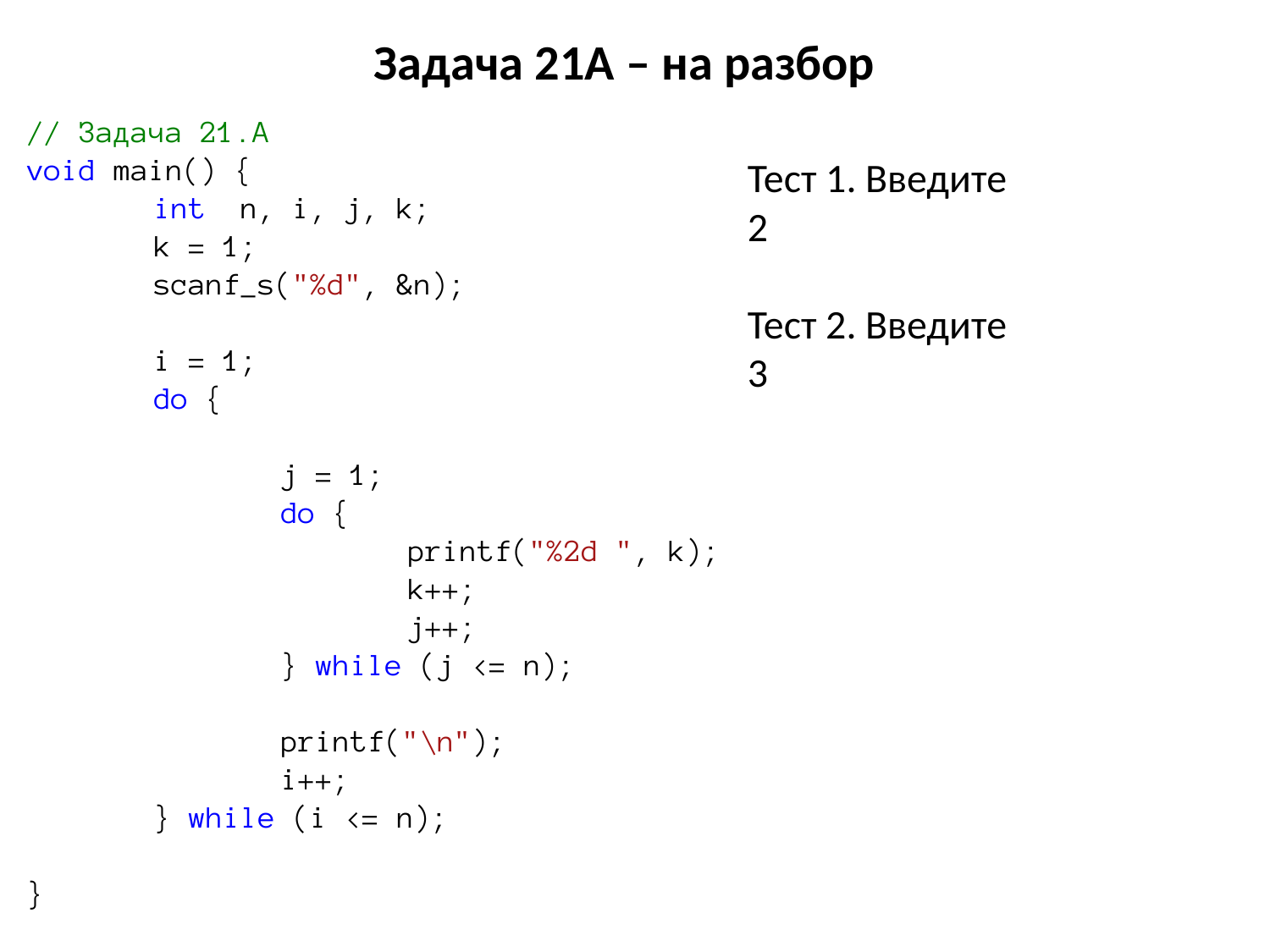

# Задача 21A – на разбор
// Задача 21.A
void main() {
	int  n, i, j, k;
	k = 1;
	scanf_s("%d", &n);

	i = 1;
	do {

		j = 1;
		do {
			printf("%2d ", k);
			k++;
			j++;
		} while (j <= n);

		printf("\n");
		i++;
	} while (i <= n);

}
Тест 1. Введите
2

Тест 2. Введите
3